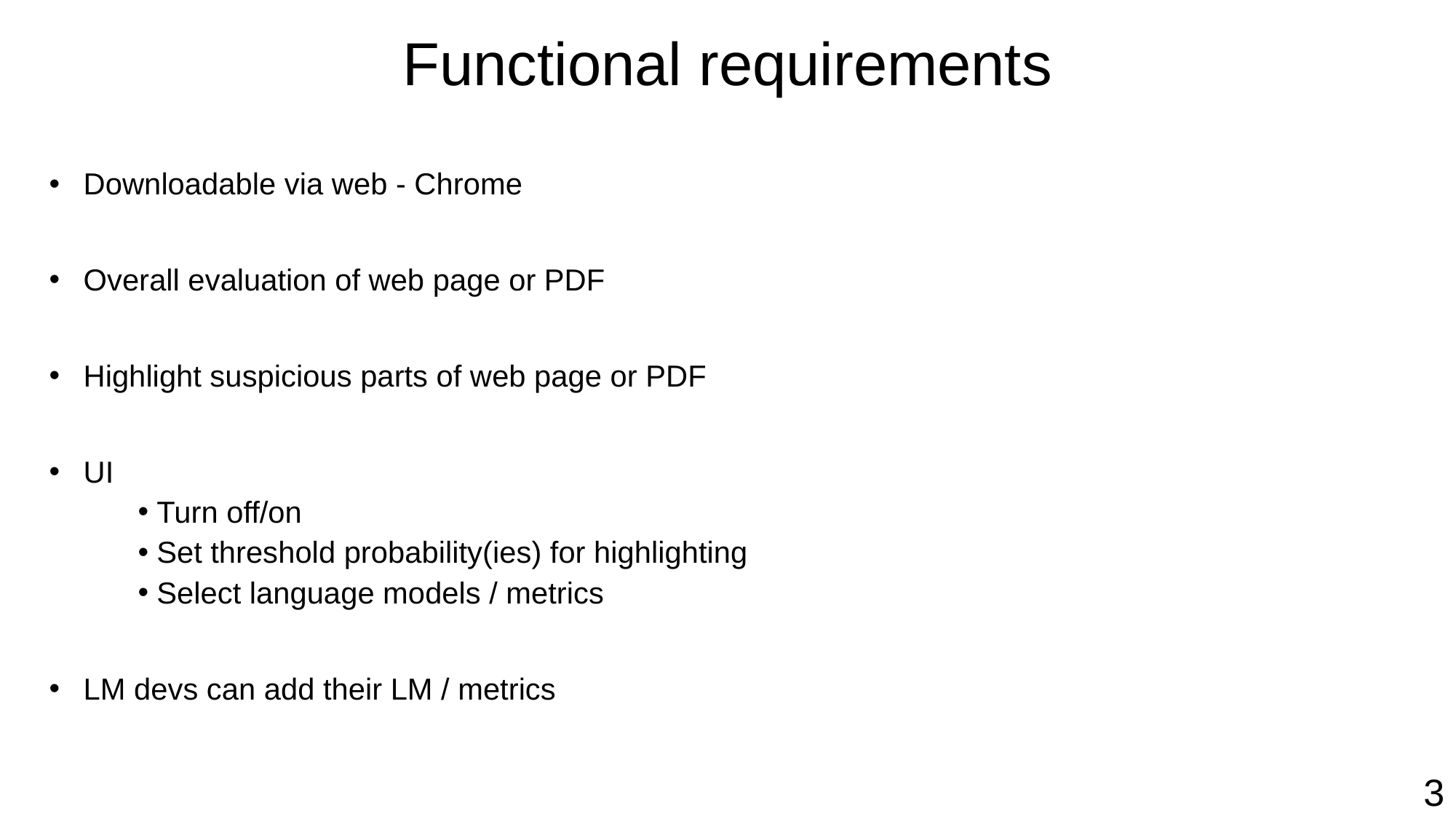

# Functional requirements
Downloadable via web - Chrome

Overall evaluation of web page or PDF

Highlight suspicious parts of web page or PDF

UI
 Turn off/on
 Set threshold probability(ies) for highlighting
 Select language models / metrics

LM devs can add their LM / metrics
3